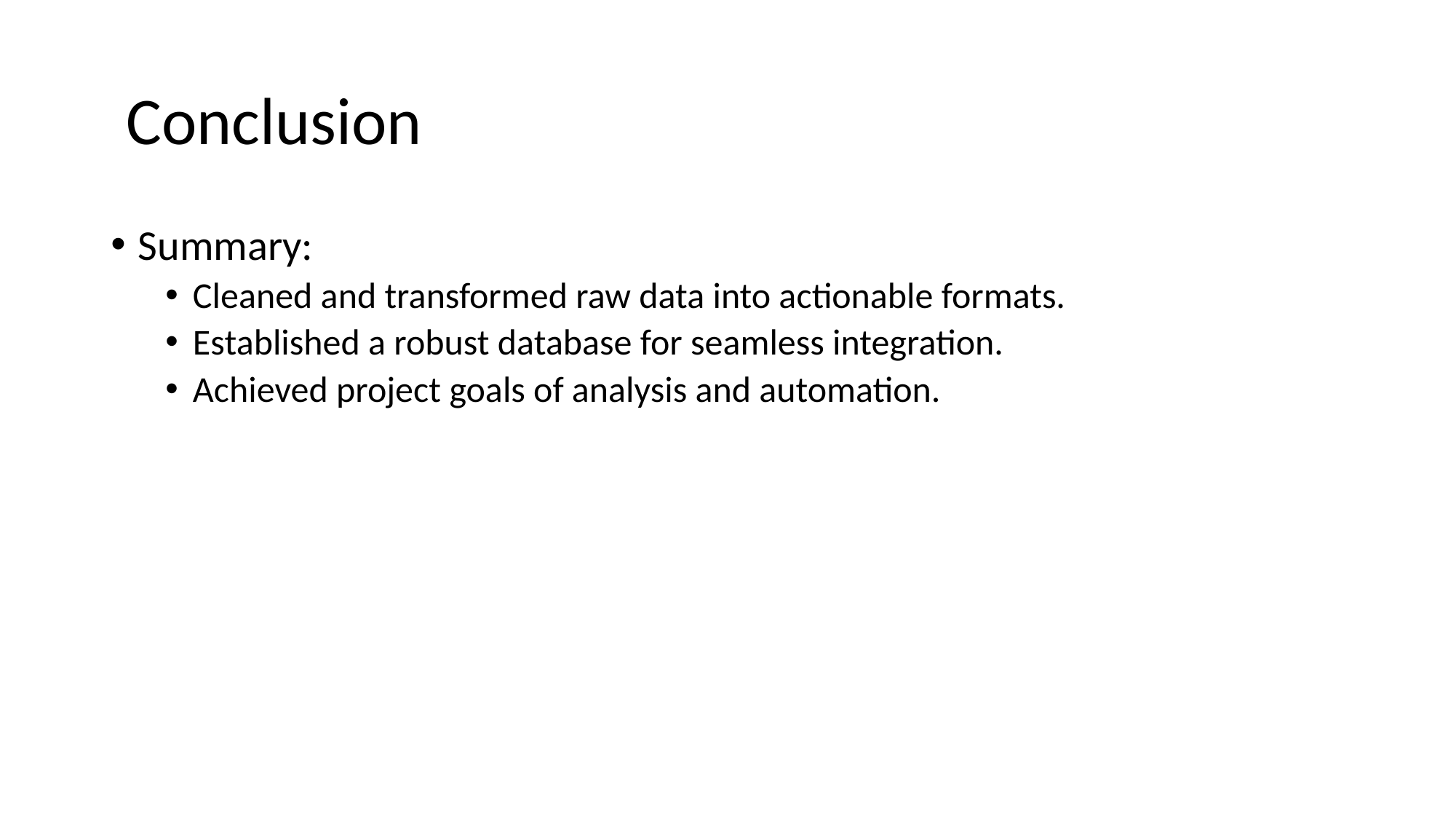

# Conclusion
Summary:
Cleaned and transformed raw data into actionable formats.
Established a robust database for seamless integration.
Achieved project goals of analysis and automation.